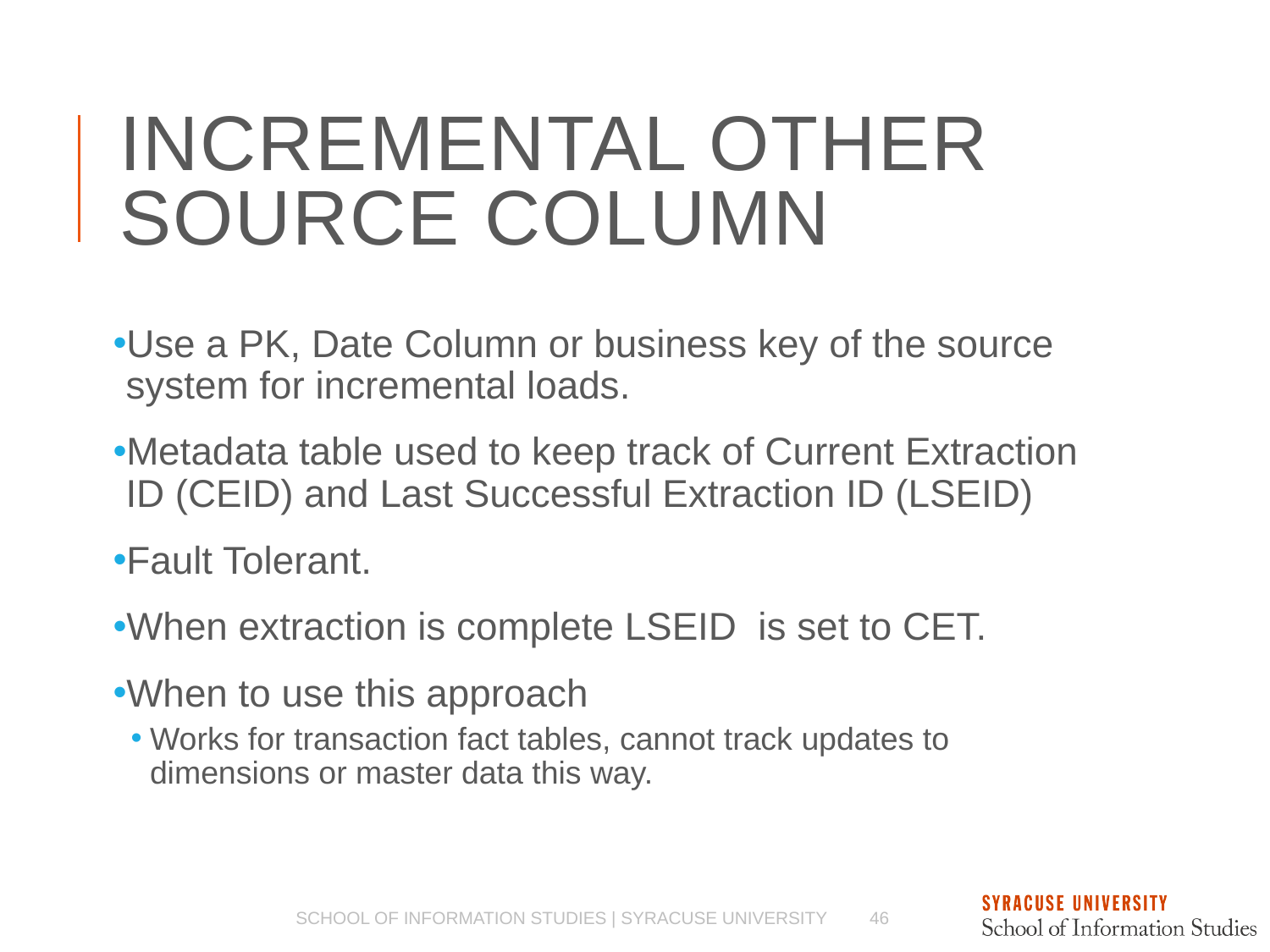

# Incremental Other Source Column
Use a PK, Date Column or business key of the source system for incremental loads.
Metadata table used to keep track of Current Extraction ID (CEID) and Last Successful Extraction ID (LSEID)
Fault Tolerant.
When extraction is complete LSEID  is set to CET.
When to use this approach
Works for transaction fact tables, cannot track updates to dimensions or master data this way.
School of Information Studies | Syracuse University
46